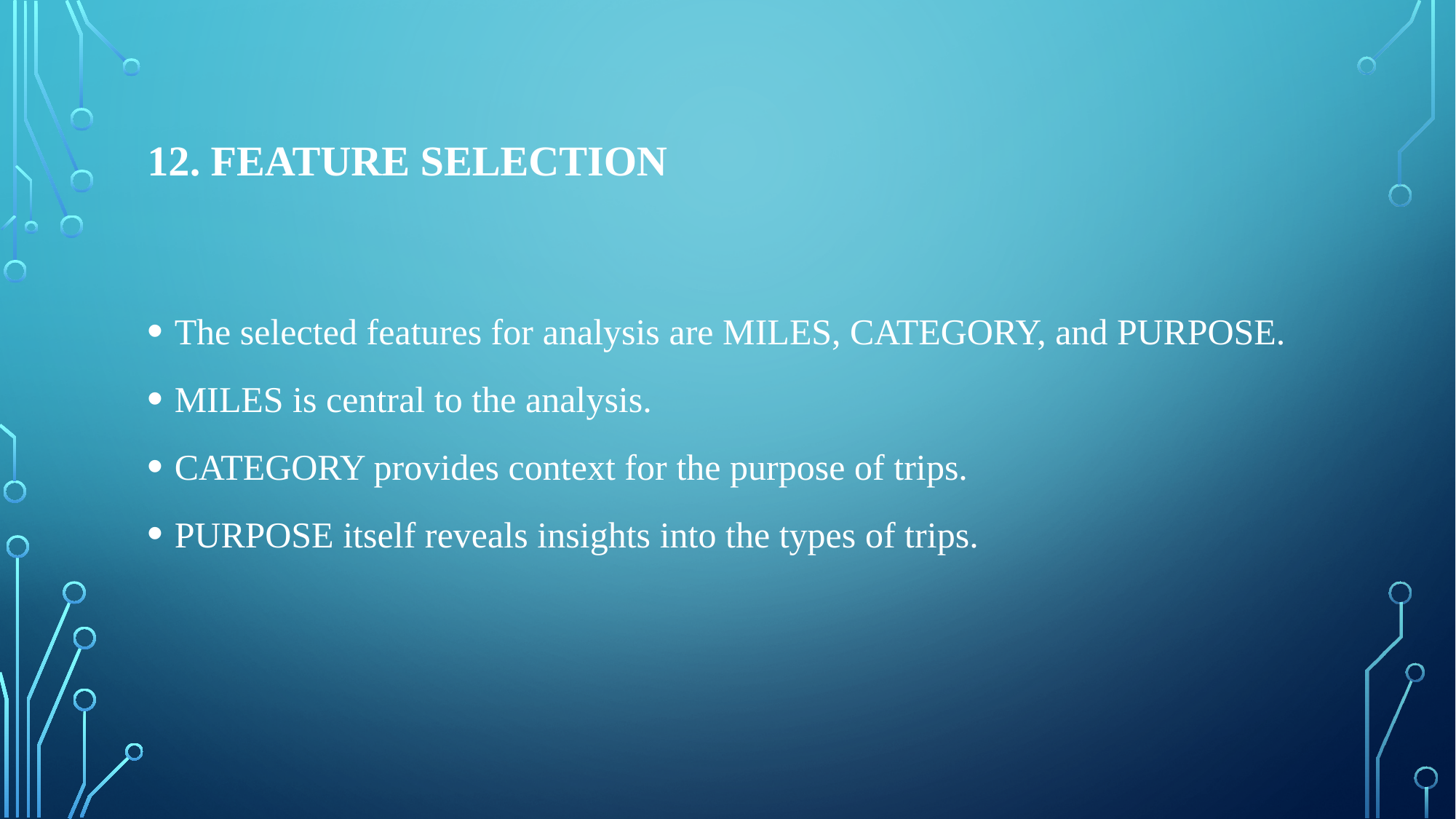

# 12. Feature Selection
The selected features for analysis are MILES, CATEGORY, and PURPOSE.
MILES is central to the analysis.
CATEGORY provides context for the purpose of trips.
PURPOSE itself reveals insights into the types of trips.